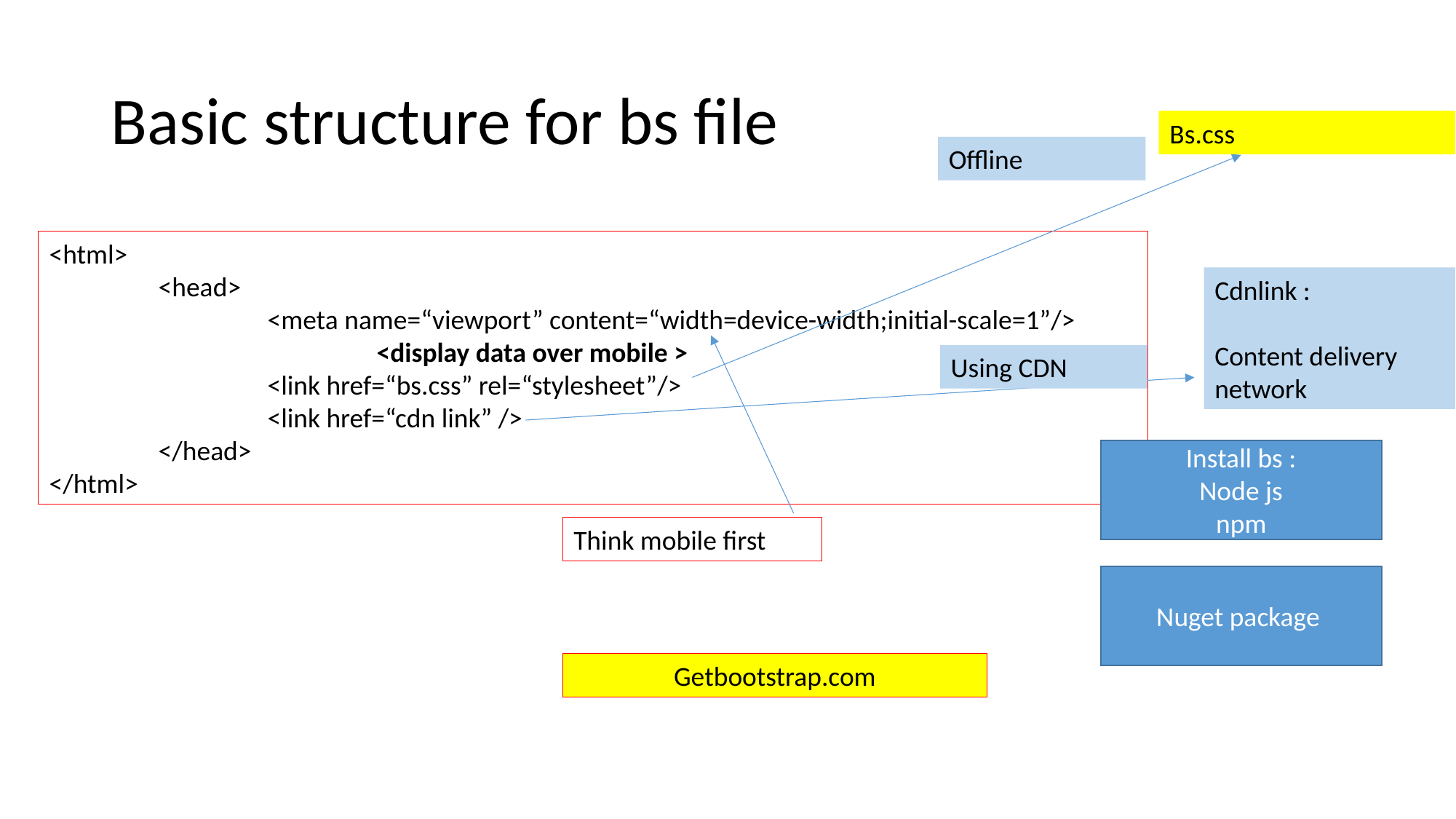

# Basic structure for bs file
Bs.css
Offline
<html>
	<head>
		<meta name=“viewport” content=“width=device-width;initial-scale=1”/>
			<display data over mobile >
		<link href=“bs.css” rel=“stylesheet”/>
		<link href=“cdn link” />
	</head>
</html>
Cdnlink :

Content delivery network
Using CDN
Install bs :
Node js
npm
Think mobile first
Nuget package
Getbootstrap.com